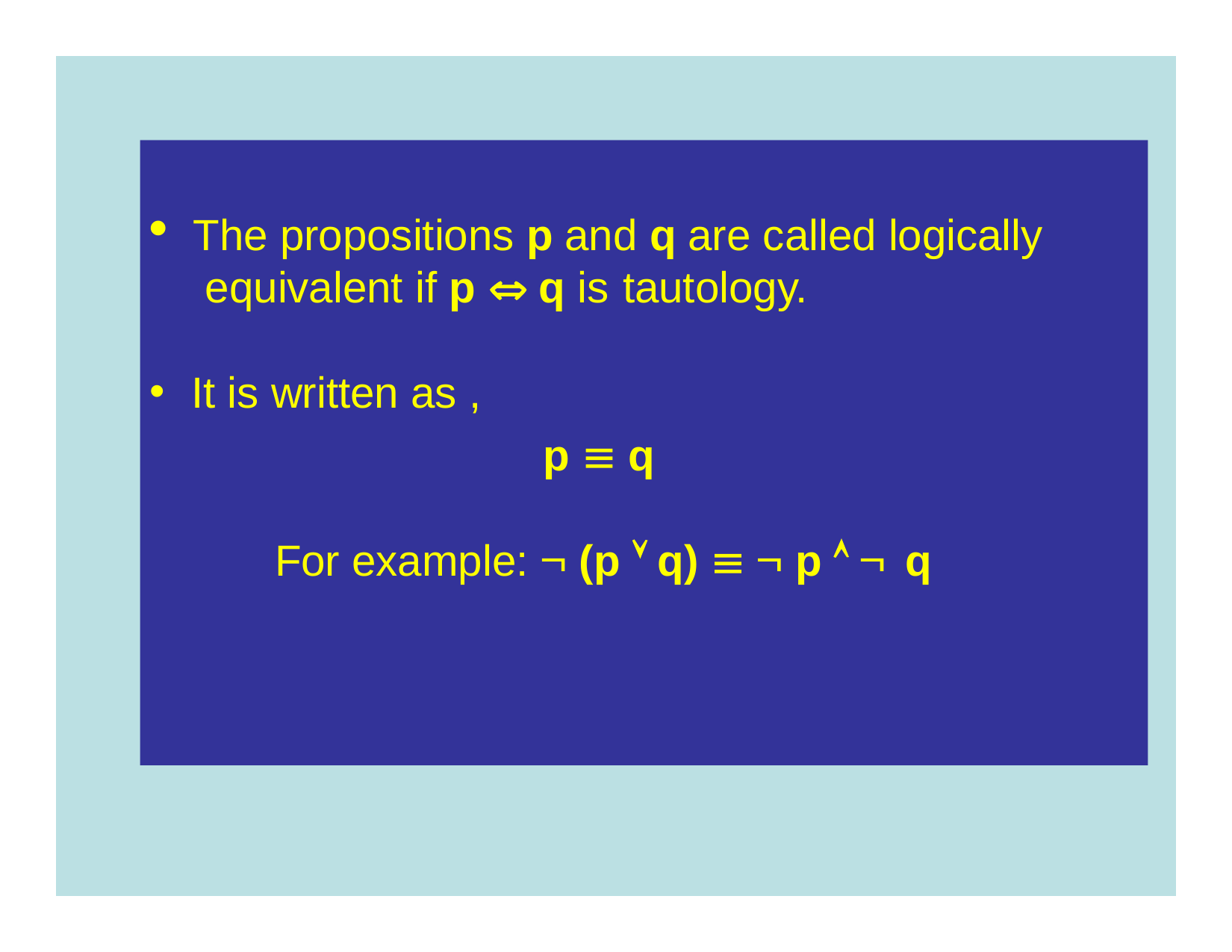

The propositions p and q are called logically  equivalent if p ⇔ q is tautology.

It is written as ,
p ≡ q

For example: ¬ (p ∨ q) ≡ ¬ p ∧ ¬ q